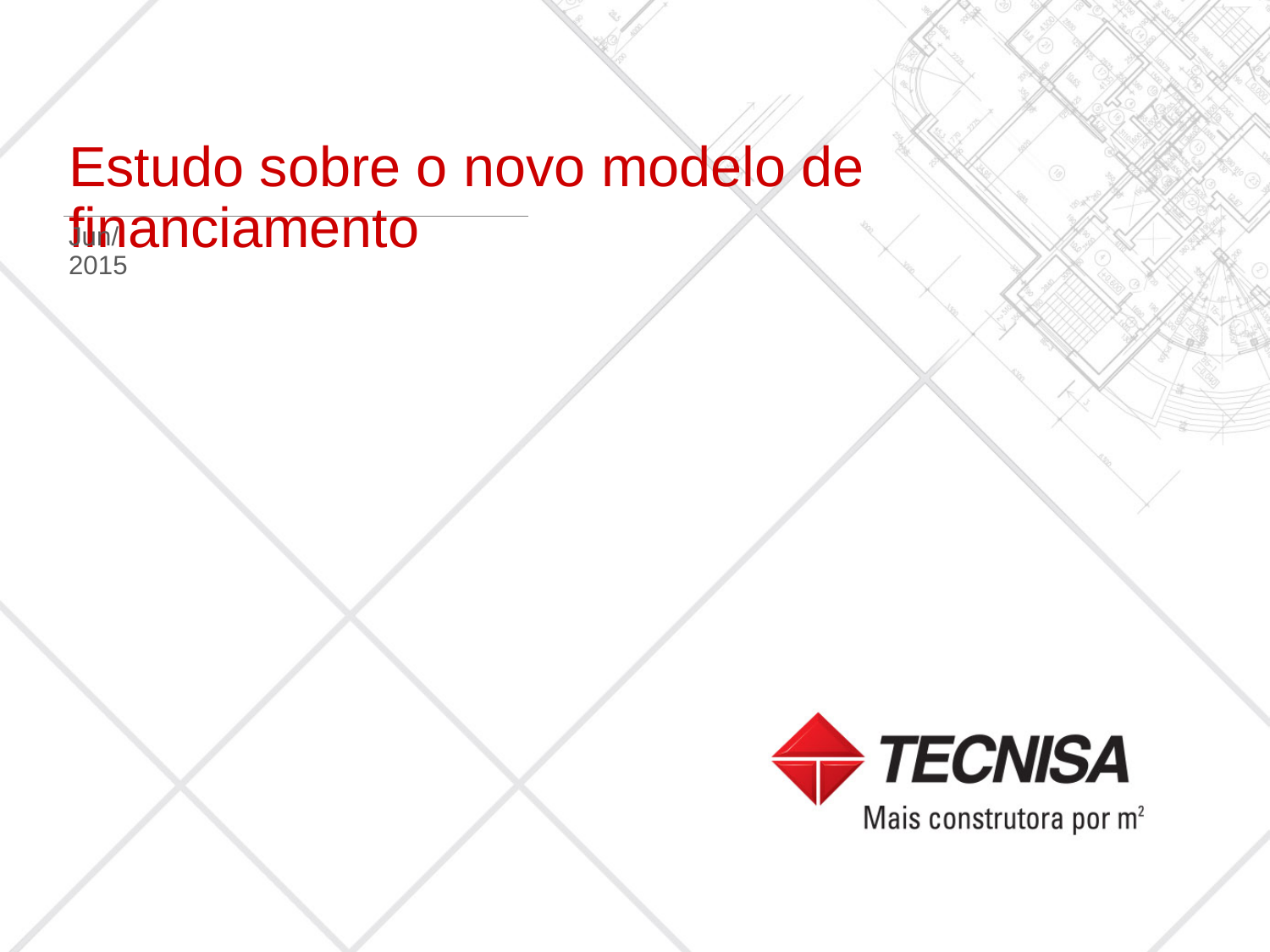

# Estudo sobre o novo modelo de financiamento
Jun/2015